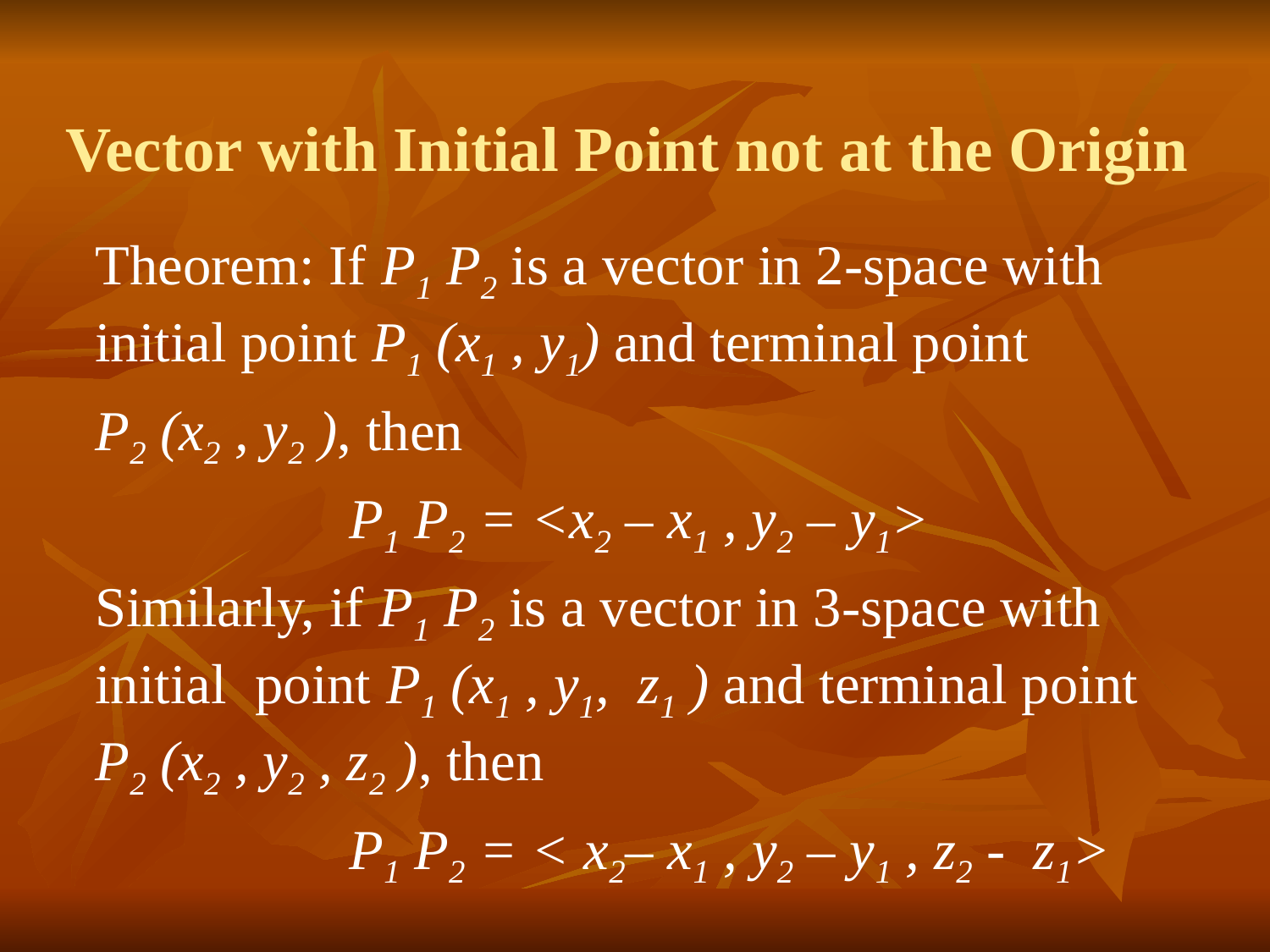

# Vector with Initial Point not at the Origin
Theorem: If P1 P2 is a vector in 2-space with initial point P1 (x1 , y1) and terminal point
P2 (x2 , y2 ), then
		P1 P2 = <x2 – x1 , y2 – y1>
Similarly, if P1 P2 is a vector in 3-space with initial  point P1 (x1 , y1,  z1 ) and terminal point  P2 (x2 , y2 , z2 ), then
		P1 P2 = < x2– x1 , y2 – y1 , z2 -  z1>